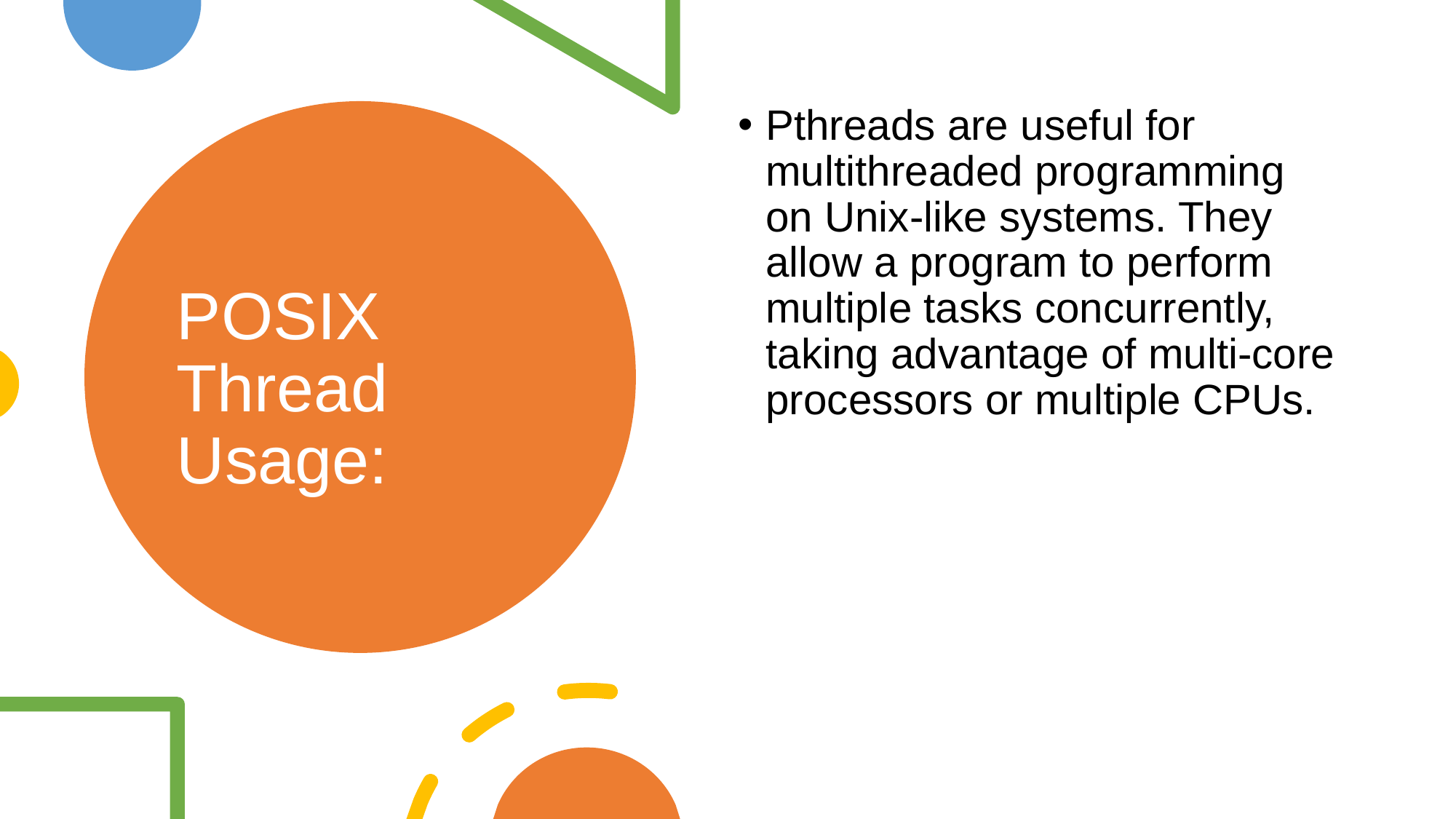

Pthreads are useful for multithreaded programming on Unix-like systems. They allow a program to perform multiple tasks concurrently, taking advantage of multi-core processors or multiple CPUs.

# POSIX Thread Usage: